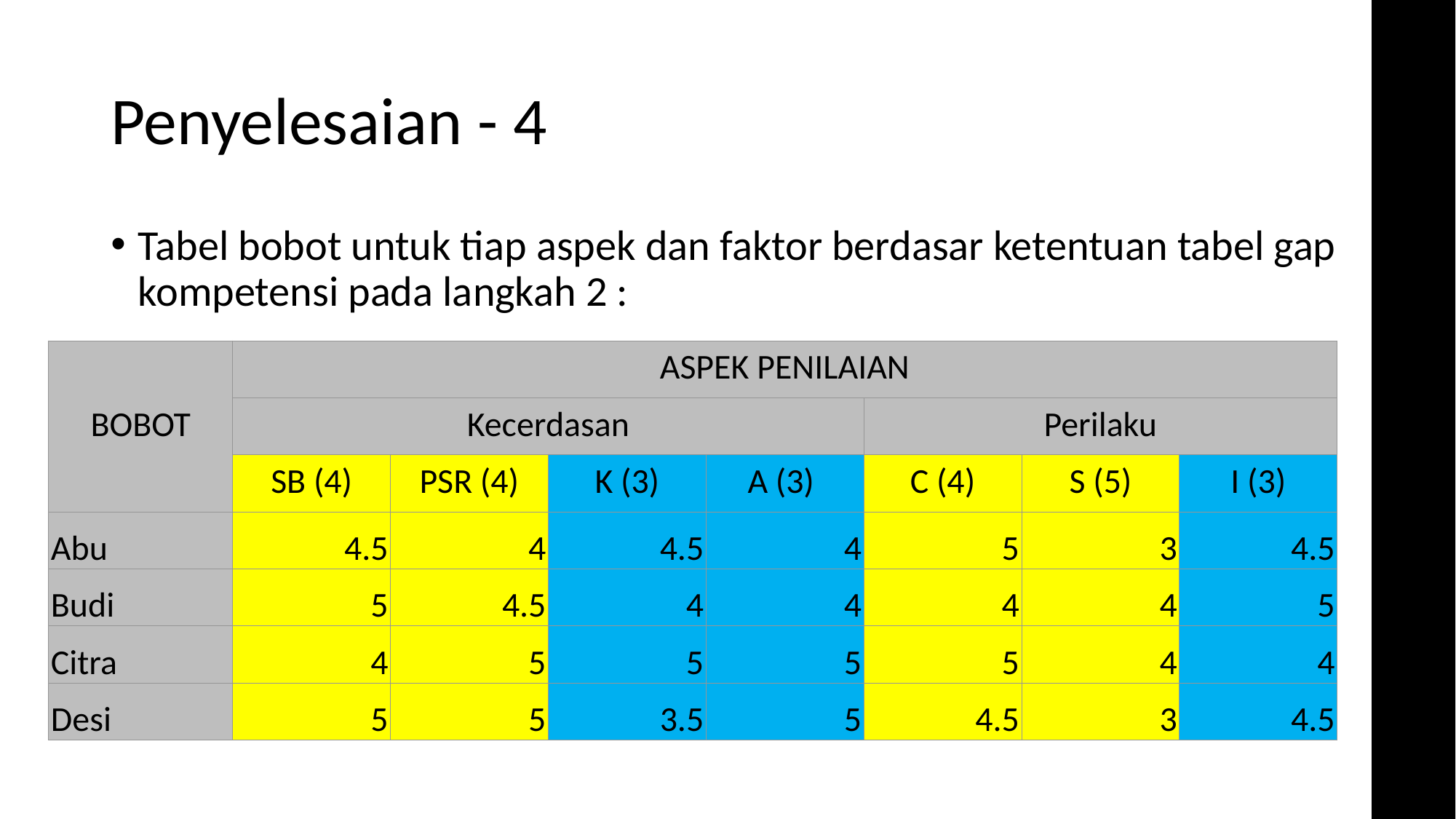

# Penyelesaian - 4
Tabel bobot untuk tiap aspek dan faktor berdasar ketentuan tabel gap kompetensi pada langkah 2 :

| BOBOT | ASPEK PENILAIAN |  |  |  |  |  |  |
| --- | --- | --- | --- | --- | --- | --- | --- |
|  | Kecerdasan |  |  |  | Perilaku |  |  |
|  | SB (4) | PSR (4) | K (3) | A (3) | C (4) | S (5) | I (3) |
| Abu | 4.5 | 4 | 4.5 | 4 | 5 | 3 | 4.5 |
| Budi | 5 | 4.5 | 4 | 4 | 4 | 4 | 5 |
| Citra | 4 | 5 | 5 | 5 | 5 | 4 | 4 |
| Desi | 5 | 5 | 3.5 | 5 | 4.5 | 3 | 4.5 |